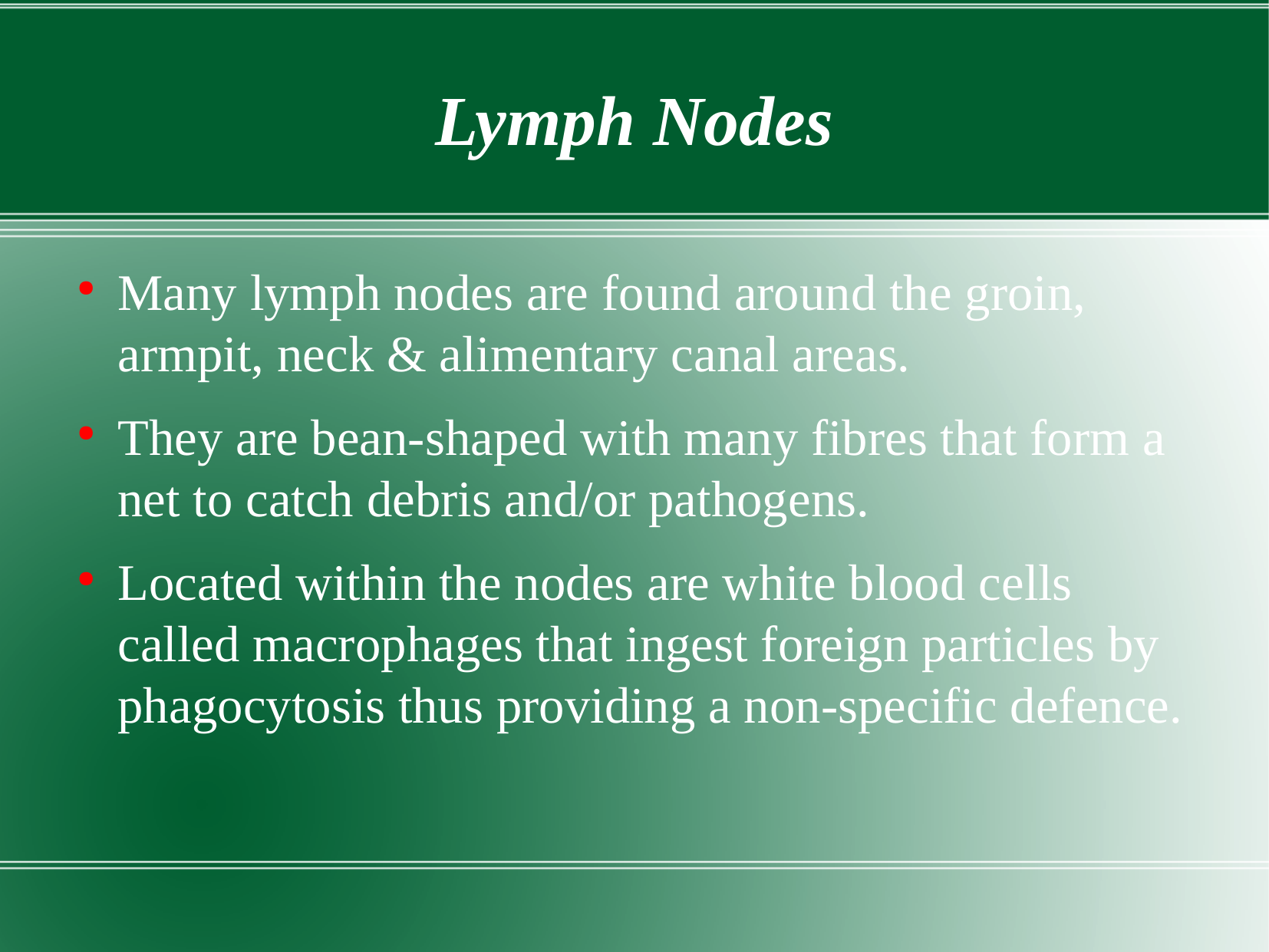

Lymph Nodes
Many lymph nodes are found around the groin, armpit, neck & alimentary canal areas.
They are bean-shaped with many fibres that form a net to catch debris and/or pathogens.
Located within the nodes are white blood cells called macrophages that ingest foreign particles by phagocytosis thus providing a non-specific defence.